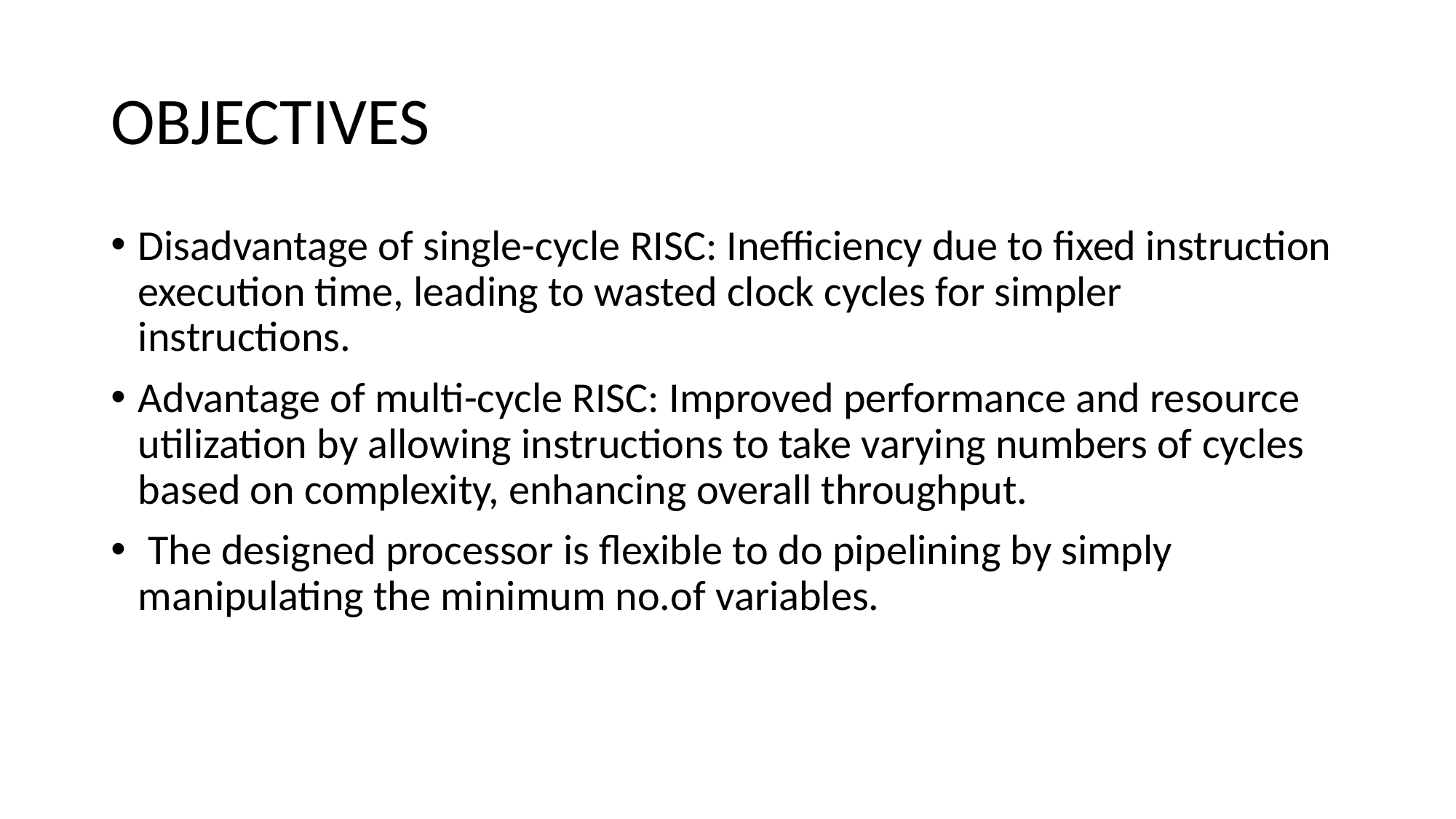

# OBJECTIVES
Disadvantage of single-cycle RISC: Inefficiency due to fixed instruction execution time, leading to wasted clock cycles for simpler instructions.
Advantage of multi-cycle RISC: Improved performance and resource utilization by allowing instructions to take varying numbers of cycles based on complexity, enhancing overall throughput.
 The designed processor is flexible to do pipelining by simply manipulating the minimum no.of variables.